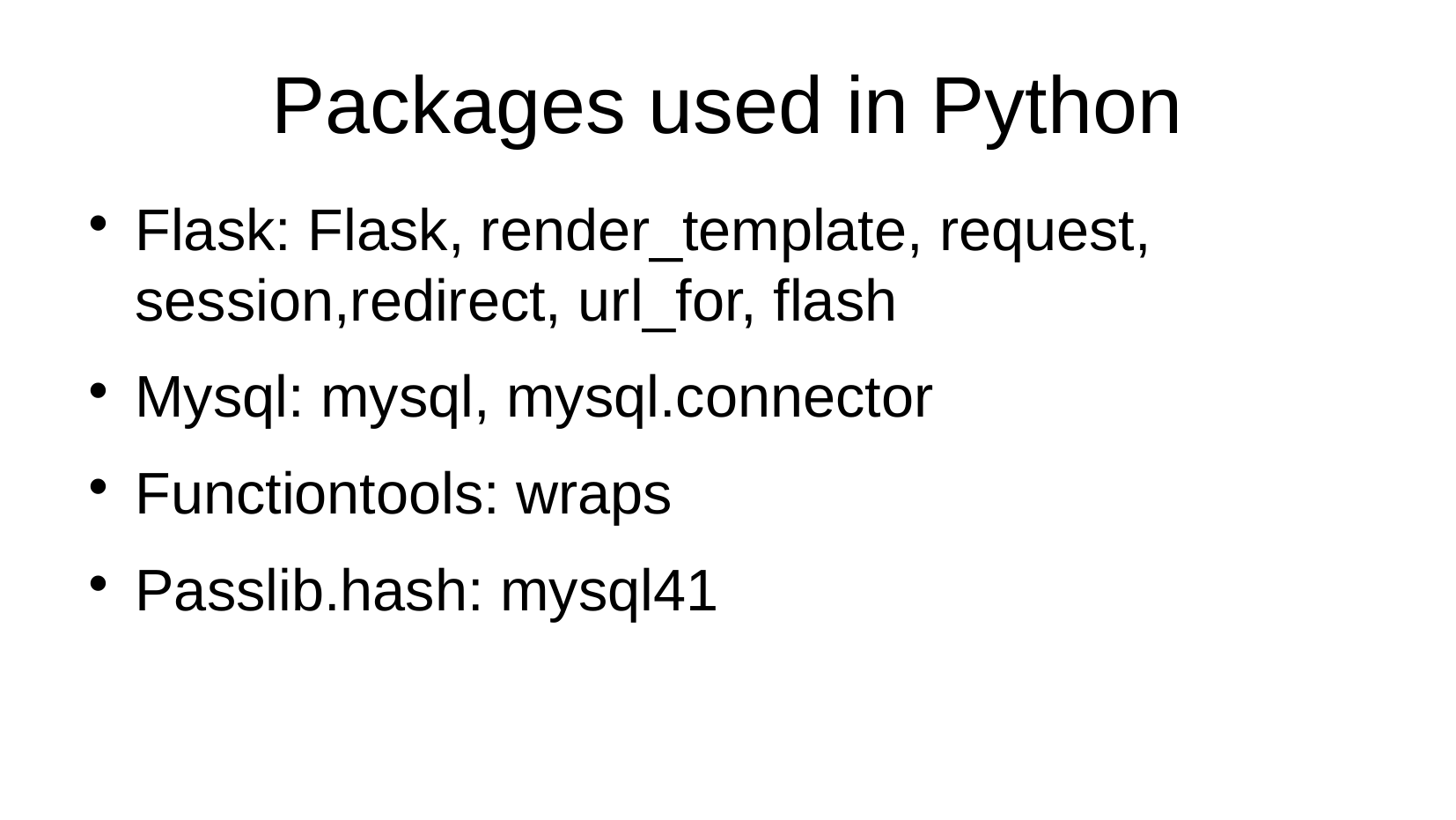

Packages used in Python
Flask: Flask, render_template, request, session,redirect, url_for, flash
Mysql: mysql, mysql.connector
Functiontools: wraps
Passlib.hash: mysql41